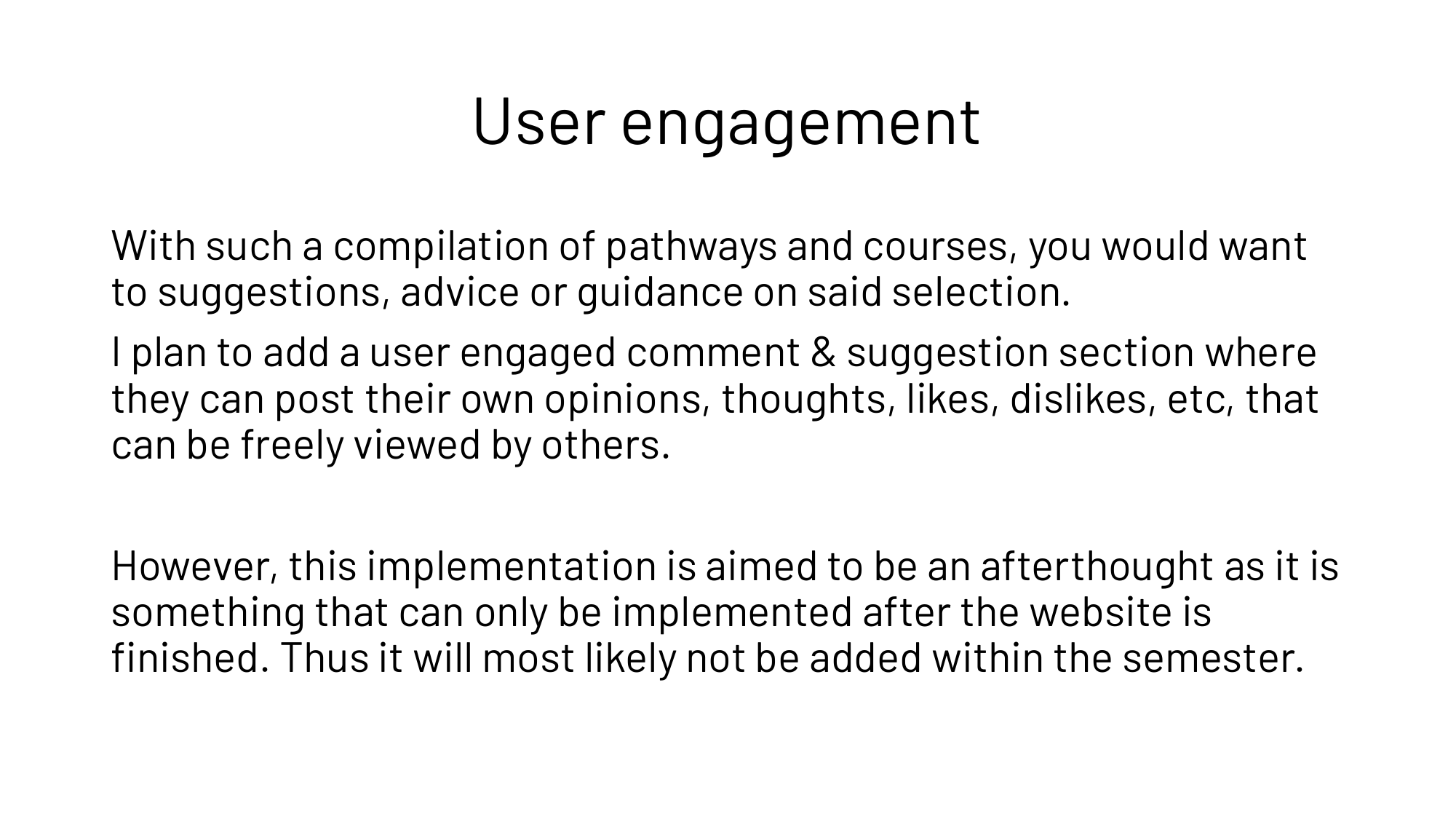

# User engagement
With such a compilation of pathways and courses, you would want to suggestions, advice or guidance on said selection.
I plan to add a user engaged comment & suggestion section where they can post their own opinions, thoughts, likes, dislikes, etc, that can be freely viewed by others.

However, this implementation is aimed to be an afterthought as it is something that can only be implemented after the website is finished. Thus it will most likely not be added within the semester.